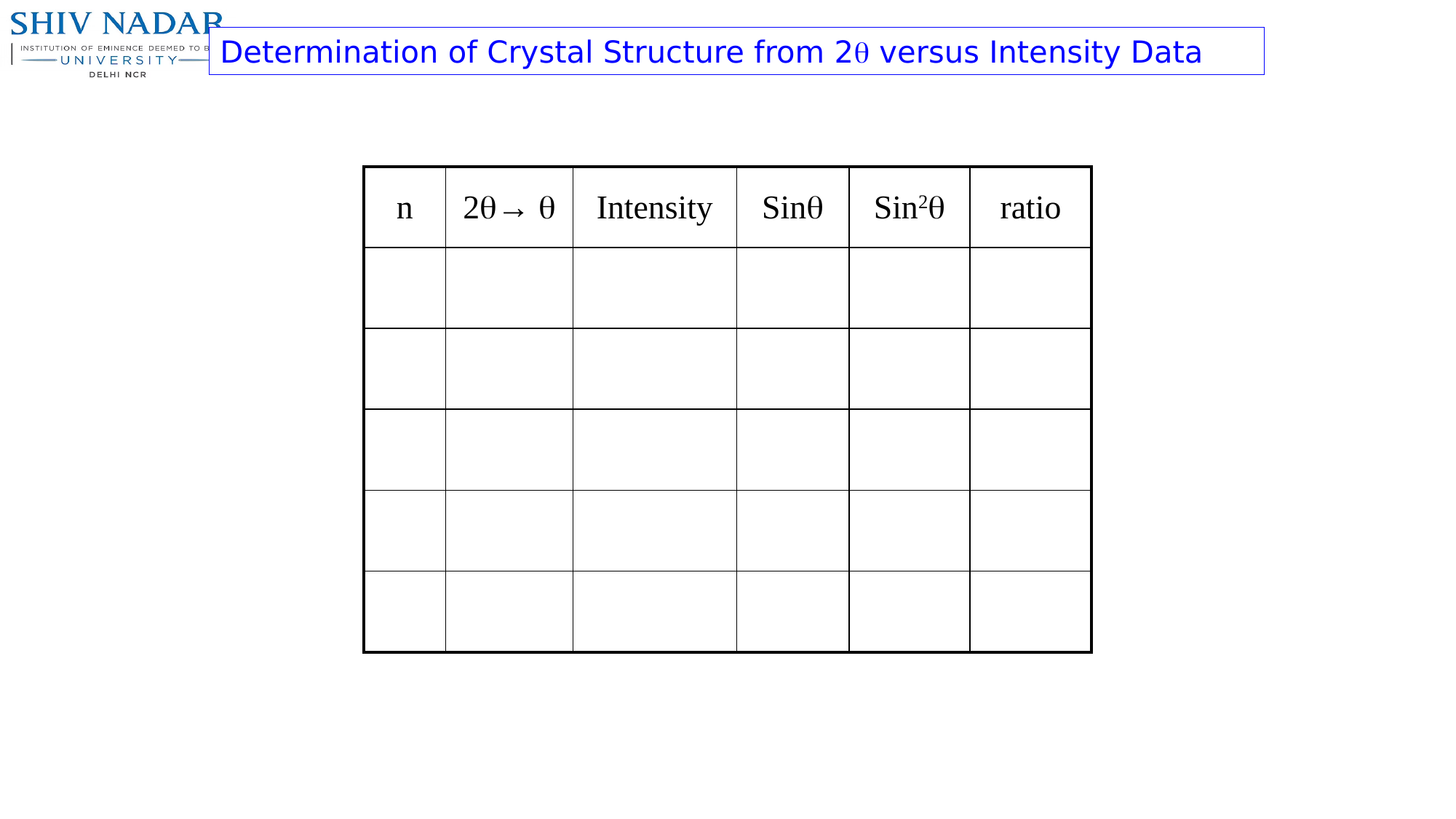

Determination of Crystal Structure from 2θ versus Intensity Data
| n | 2θ→ θ | Intensity | Sinθ | Sin2θ | ratio |
| --- | --- | --- | --- | --- | --- |
|  |  |  |  |  |  |
|  |  |  |  |  |  |
|  |  |  |  |  |  |
|  |  |  |  |  |  |
|  |  |  |  |  |  |